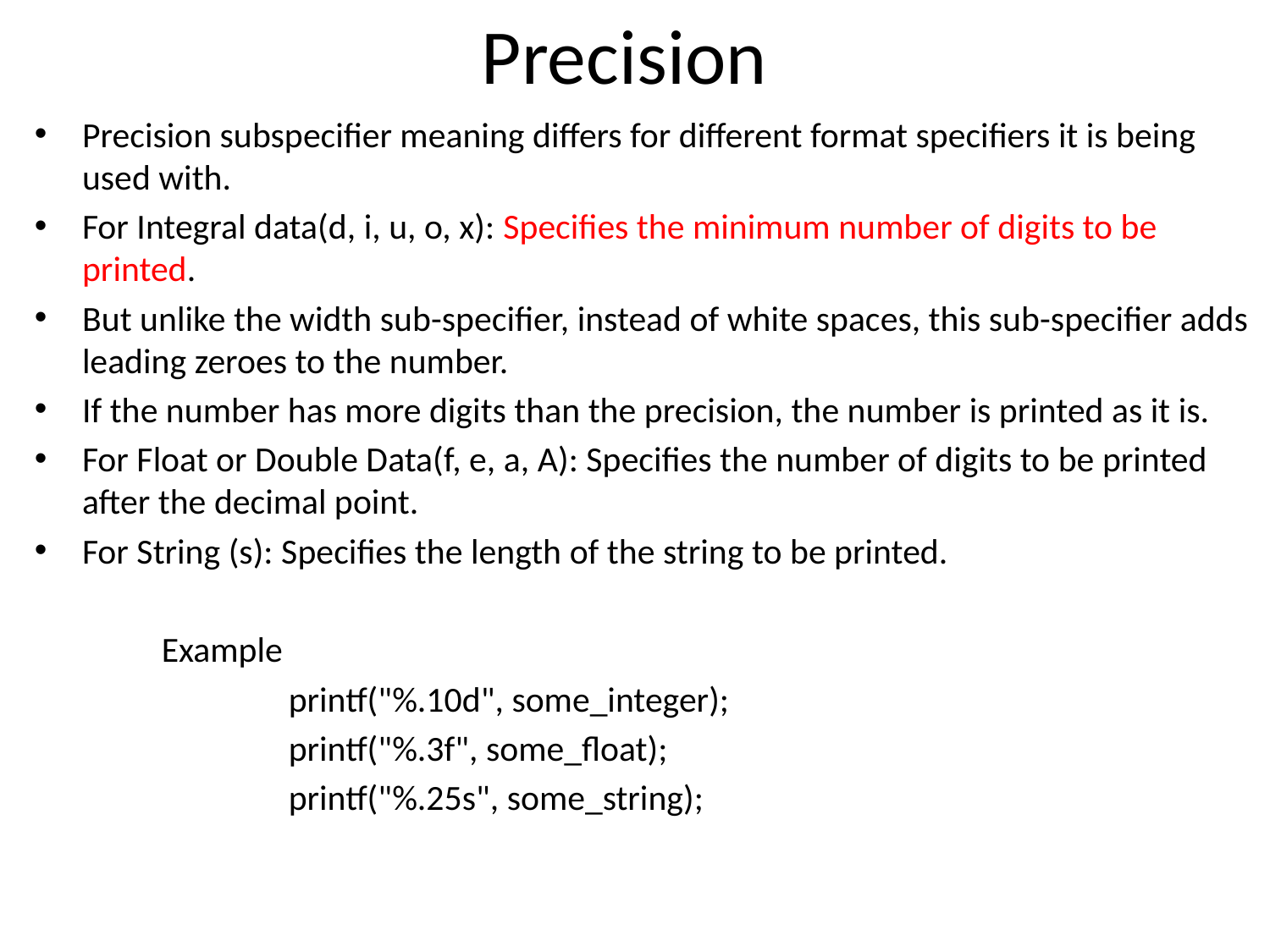

# Precision
Precision subspecifier meaning differs for different format specifiers it is being used with.
For Integral data(d, i, u, o, x): Specifies the minimum number of digits to be printed.
But unlike the width sub-specifier, instead of white spaces, this sub-specifier adds leading zeroes to the number.
If the number has more digits than the precision, the number is printed as it is.
For Float or Double Data(f, e, a, A): Specifies the number of digits to be printed after the decimal point.
For String (s): Specifies the length of the string to be printed.

	Example
		printf("%.10d", some_integer);
		printf("%.3f", some_float);
		printf("%.25s", some_string);